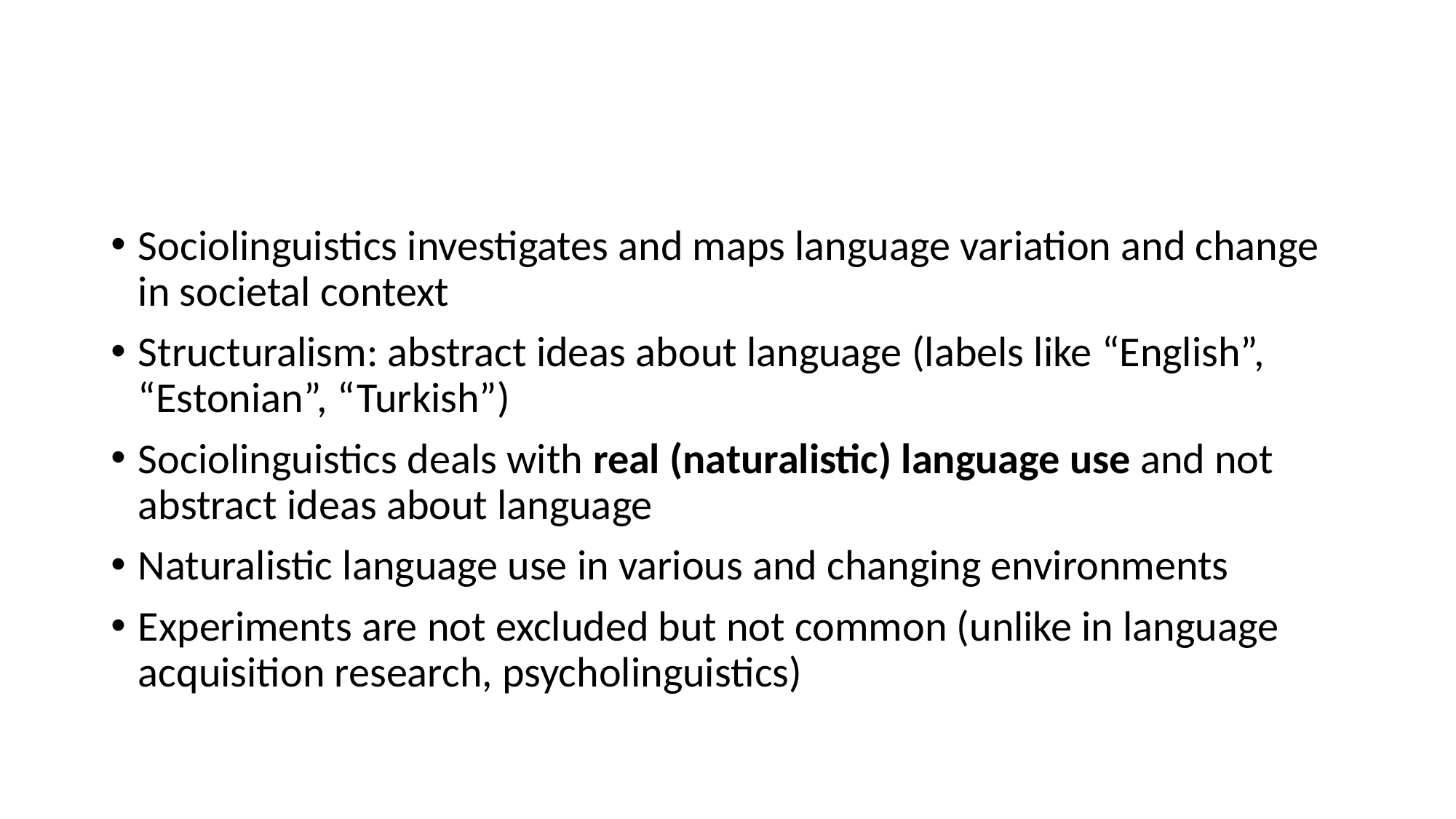

#
Sociolinguistics investigates and maps language variation and change in societal context
Structuralism: abstract ideas about language (labels like “English”, “Estonian”, “Turkish”)
Sociolinguistics deals with real (naturalistic) language use and not abstract ideas about language
Naturalistic language use in various and changing environments
Experiments are not excluded but not common (unlike in language acquisition research, psycholinguistics)